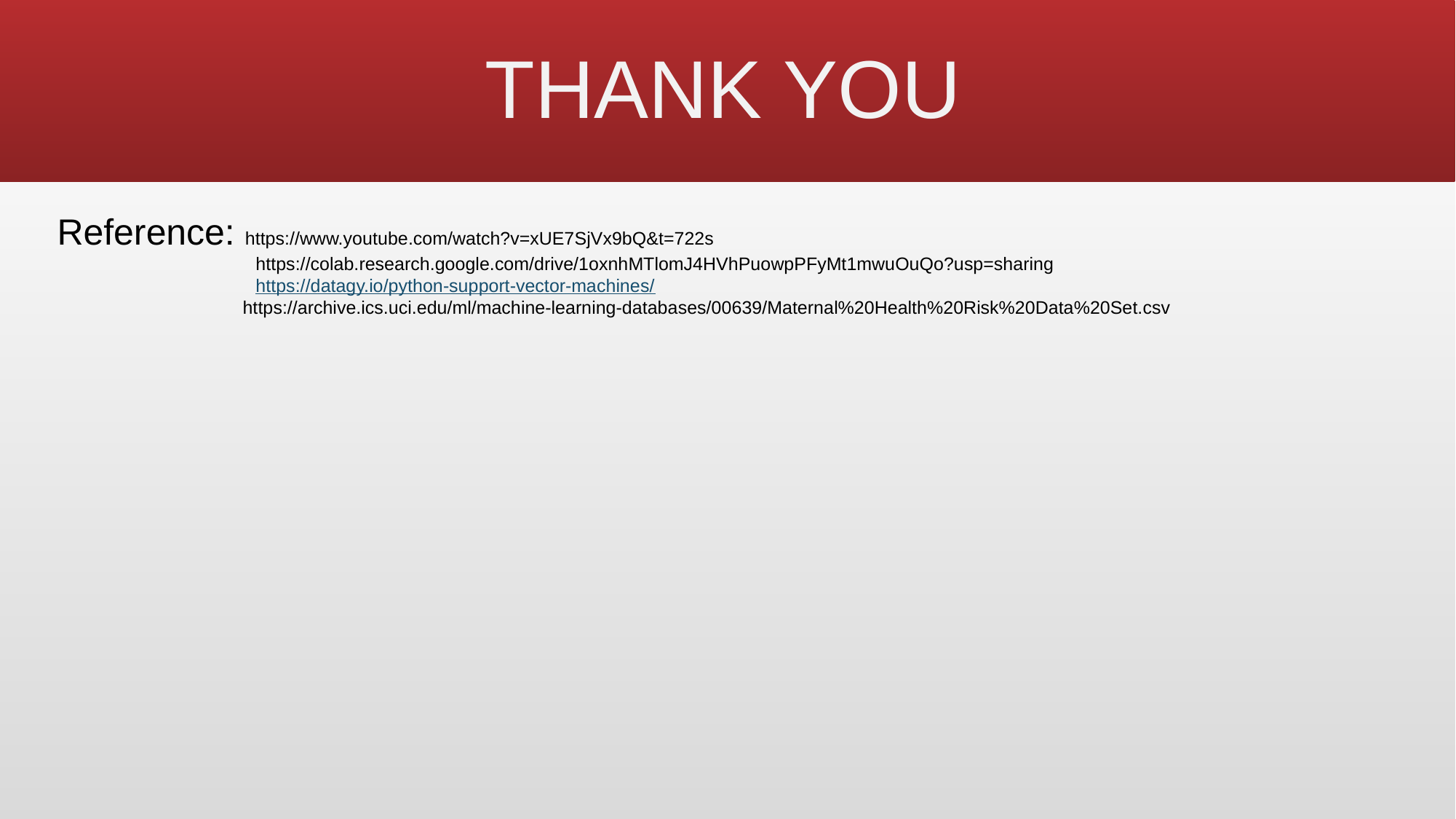

THANK YOU
Reference: https://www.youtube.com/watch?v=xUE7SjVx9bQ&t=722s
                                       https://colab.research.google.com/drive/1oxnhMTlomJ4HVhPuowpPFyMt1mwuOuQo?usp=sharing
                                       https://datagy.io/python-support-vector-machines/
 	               https://archive.ics.uci.edu/ml/machine-learning-databases/00639/Maternal%20Health%20Risk%20Data%20Set.csv